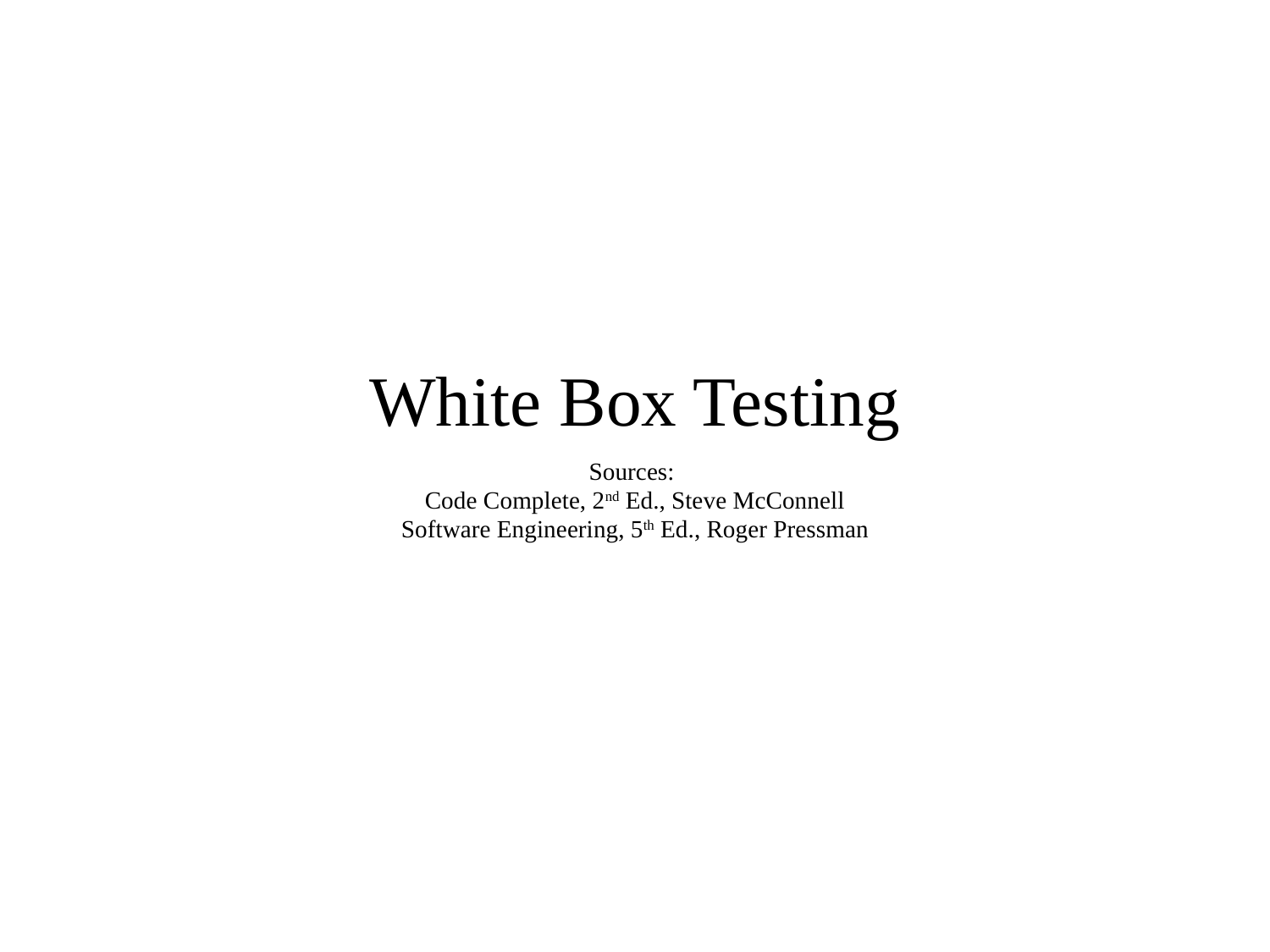

# White Box Testing
Sources:
Code Complete, 2nd Ed., Steve McConnell
Software Engineering, 5th Ed., Roger Pressman